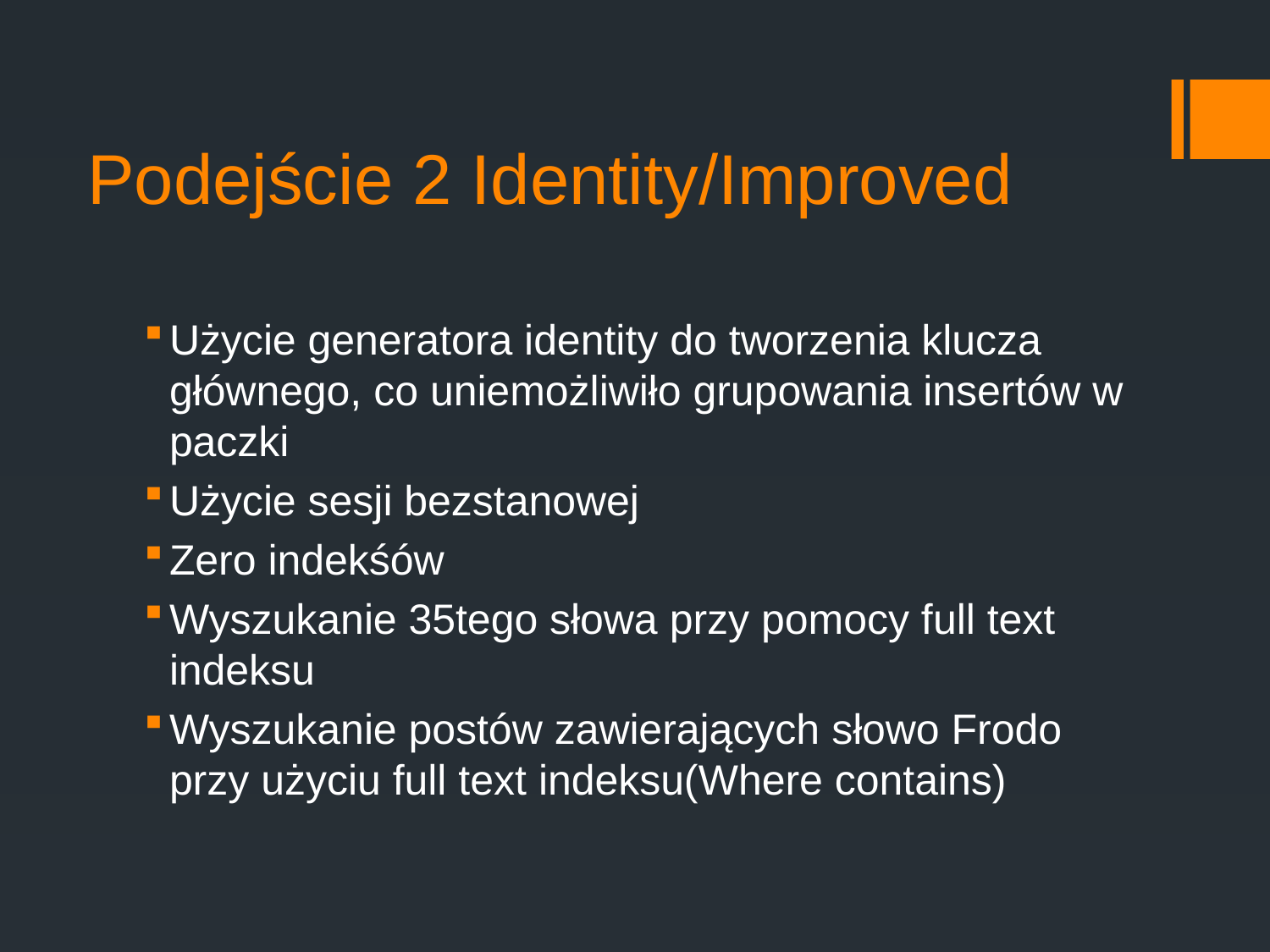

# Podejście 2 Identity/Improved
Użycie generatora identity do tworzenia klucza głównego, co uniemożliwiło grupowania insertów w paczki
Użycie sesji bezstanowej
Zero indekśów
Wyszukanie 35tego słowa przy pomocy full text indeksu
Wyszukanie postów zawierających słowo Frodo przy użyciu full text indeksu(Where contains)